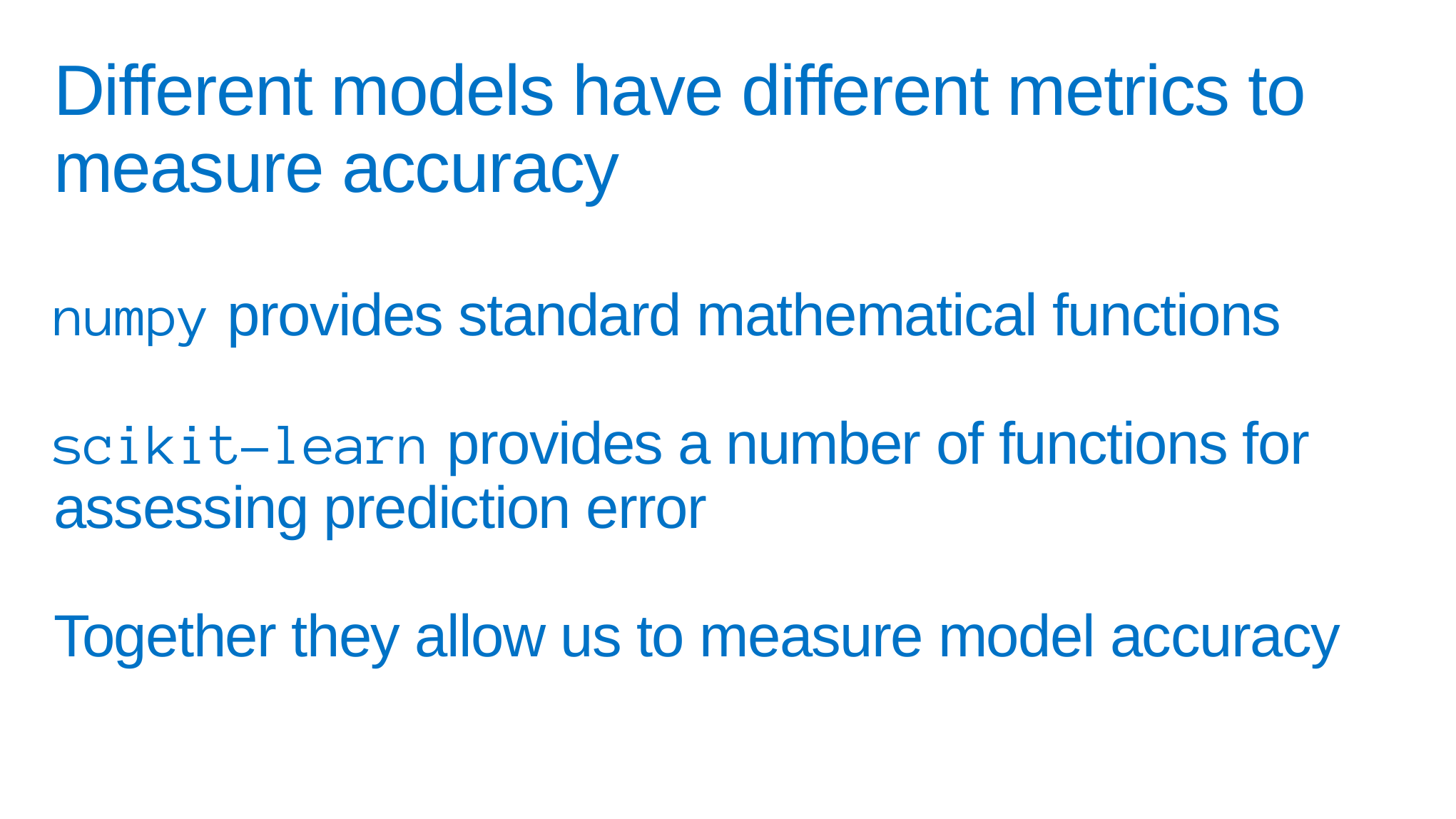

# Different models have different metrics to measure accuracy numpy provides standard mathematical functions scikit-learn provides a number of functions for assessing prediction error Together they allow us to measure model accuracy